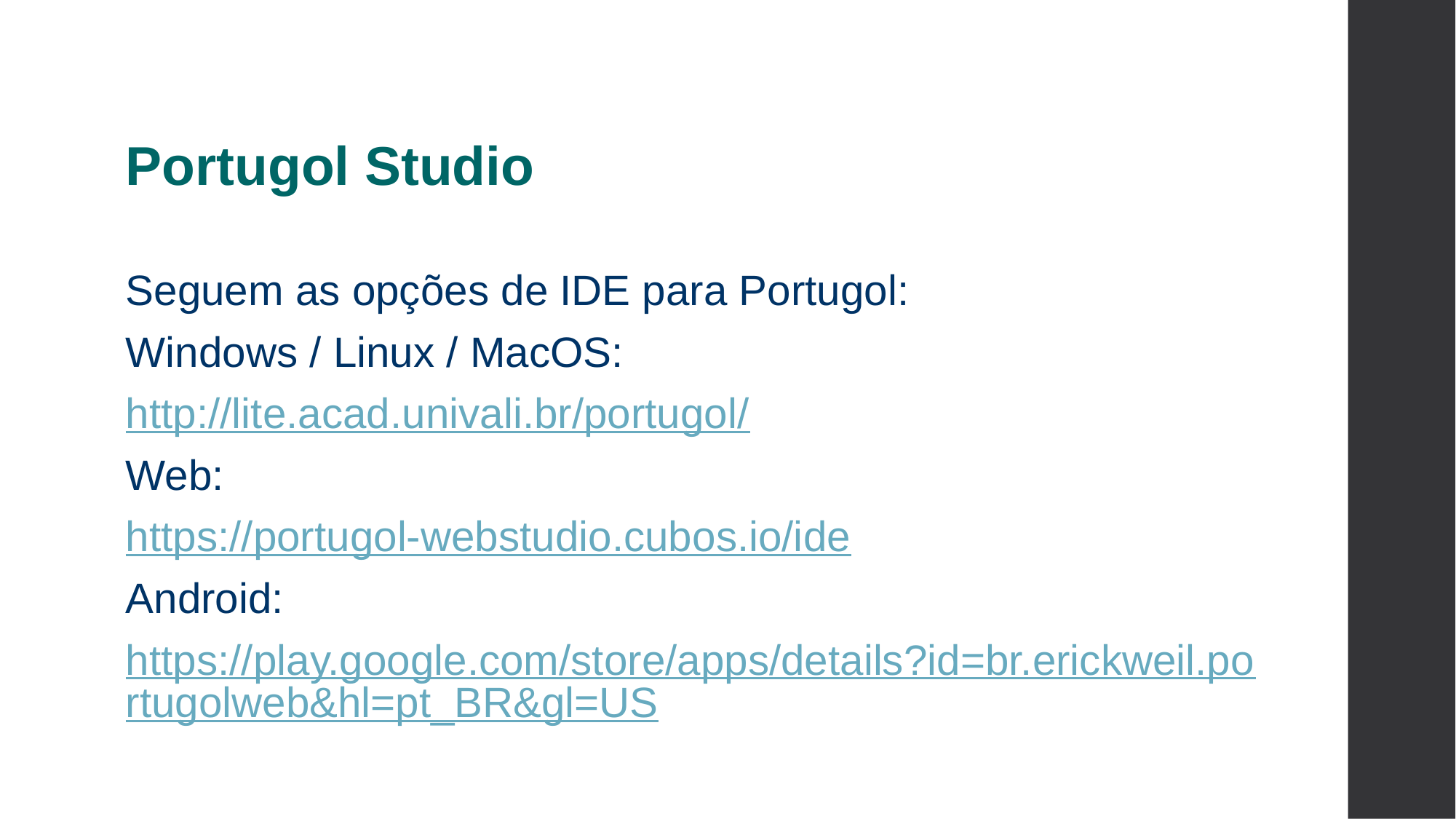

Portugol Studio
Seguem as opções de IDE para Portugol:
Windows / Linux / MacOS:
http://lite.acad.univali.br/portugol/
Web:
https://portugol-webstudio.cubos.io/ide
Android:
https://play.google.com/store/apps/details?id=br.erickweil.portugolweb&hl=pt_BR&gl=US